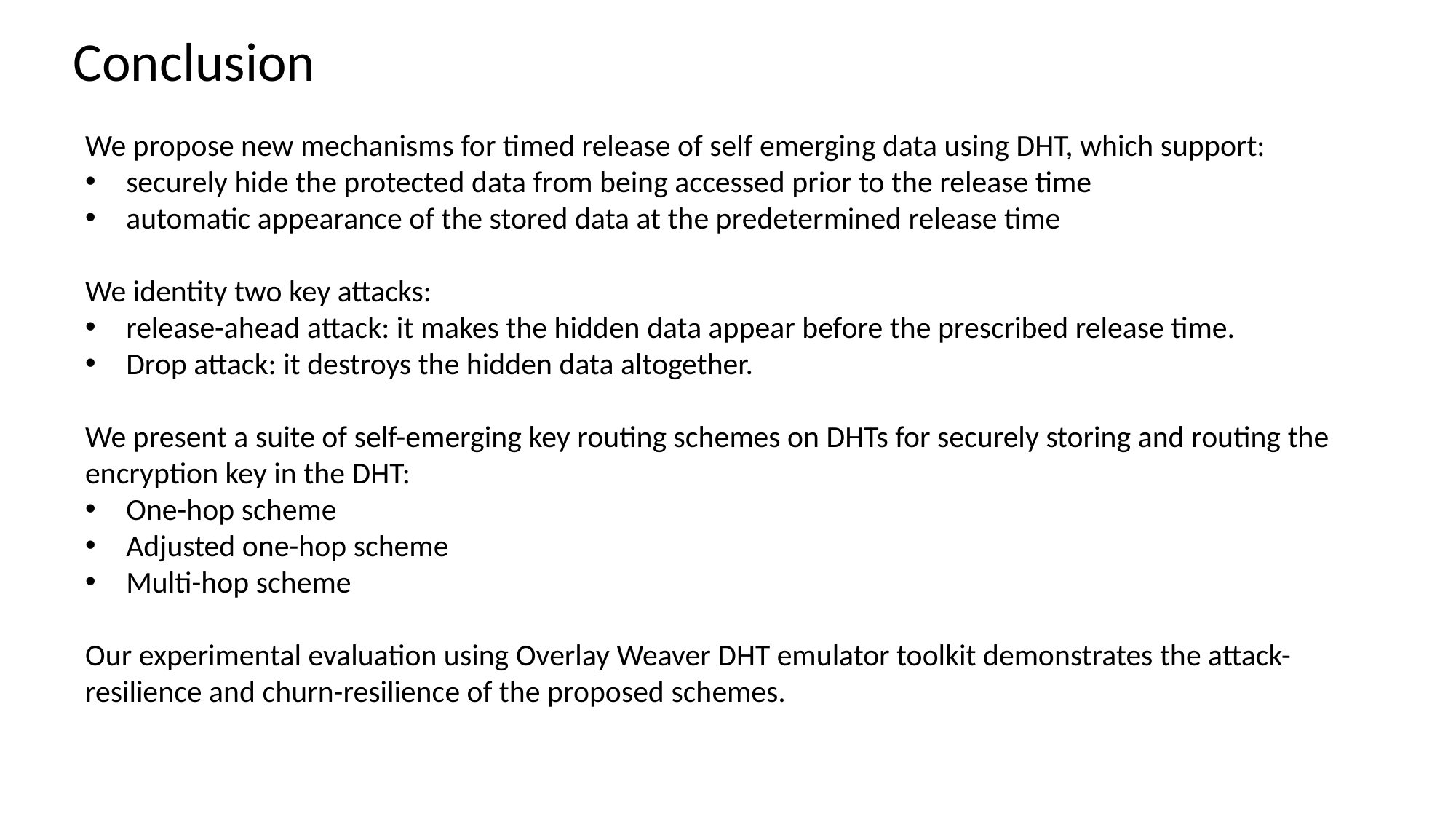

Conclusion
We propose new mechanisms for timed release of self emerging data using DHT, which support:
securely hide the protected data from being accessed prior to the release time
automatic appearance of the stored data at the predetermined release time

We identity two key attacks:
release-ahead attack: it makes the hidden data appear before the prescribed release time.
Drop attack: it destroys the hidden data altogether.

We present a suite of self-emerging key routing schemes on DHTs for securely storing and routing the encryption key in the DHT:
One-hop scheme
Adjusted one-hop scheme
Multi-hop scheme

Our experimental evaluation using Overlay Weaver DHT emulator toolkit demonstrates the attack-resilience and churn-resilience of the proposed schemes.